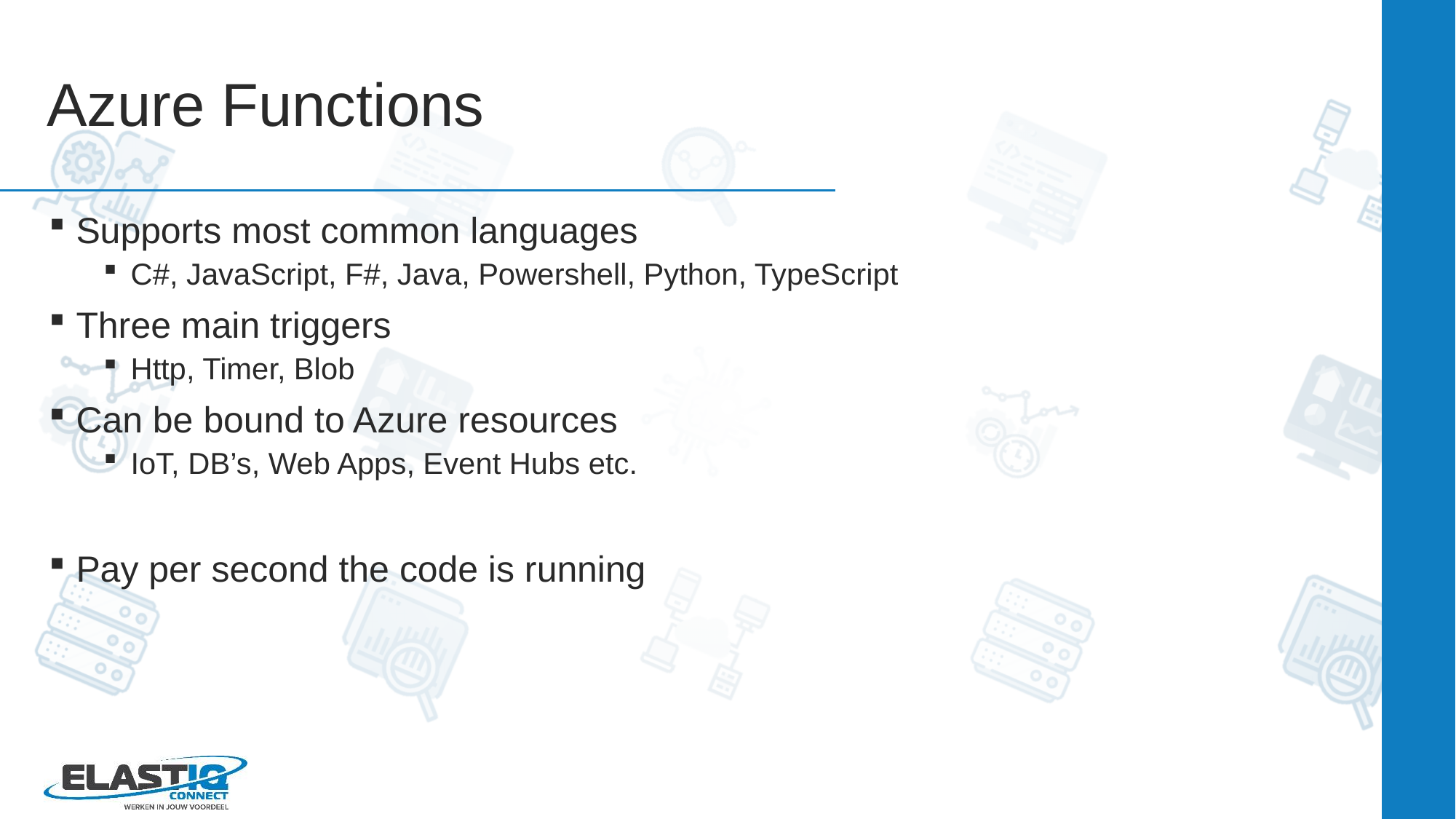

# Azure Functions
Supports most common languages
C#, JavaScript, F#, Java, Powershell, Python, TypeScript
Three main triggers
Http, Timer, Blob
Can be bound to Azure resources
IoT, DB’s, Web Apps, Event Hubs etc.

Pay per second the code is running